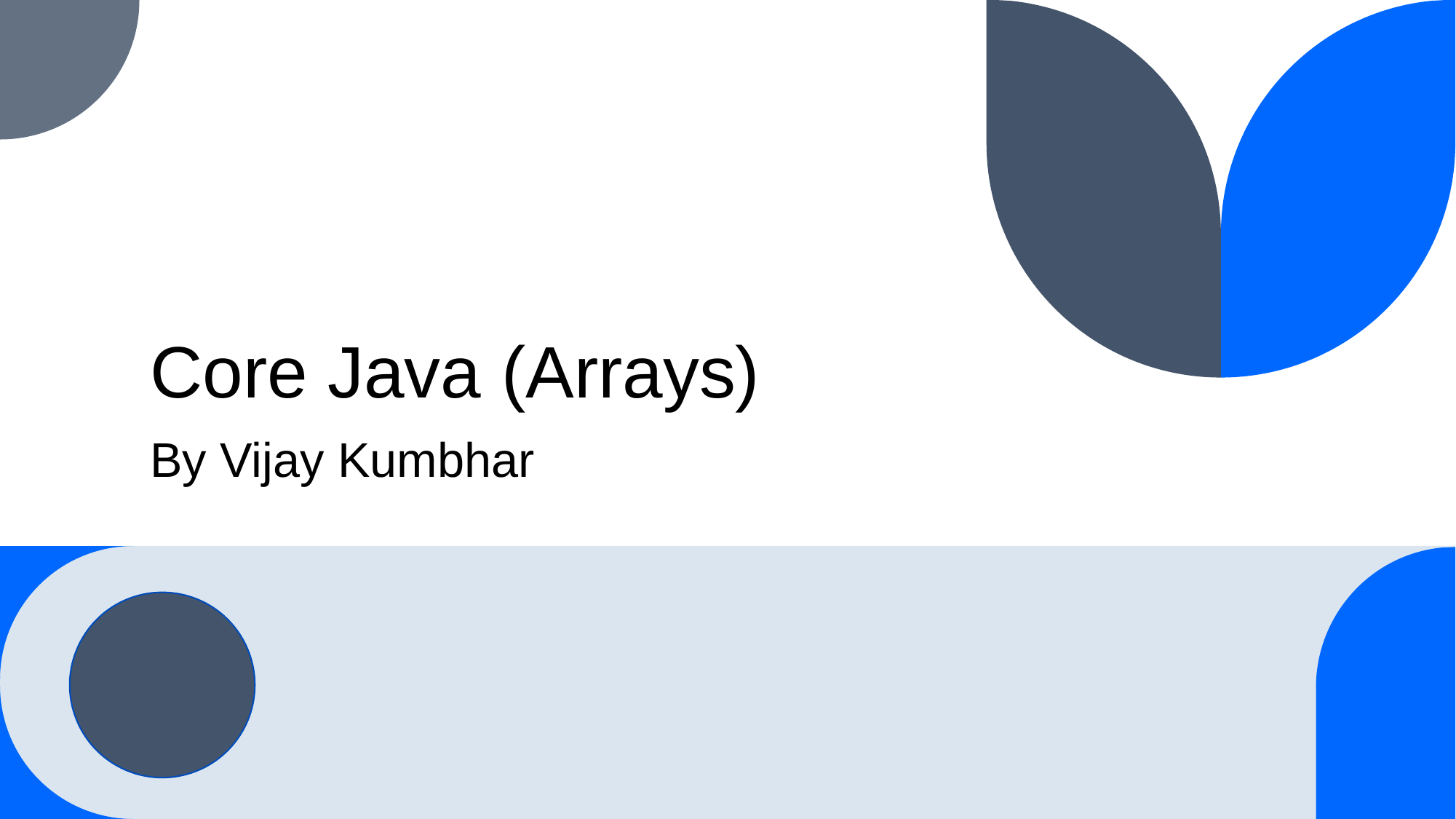

# Core Java (Arrays)
By Vijay Kumbhar